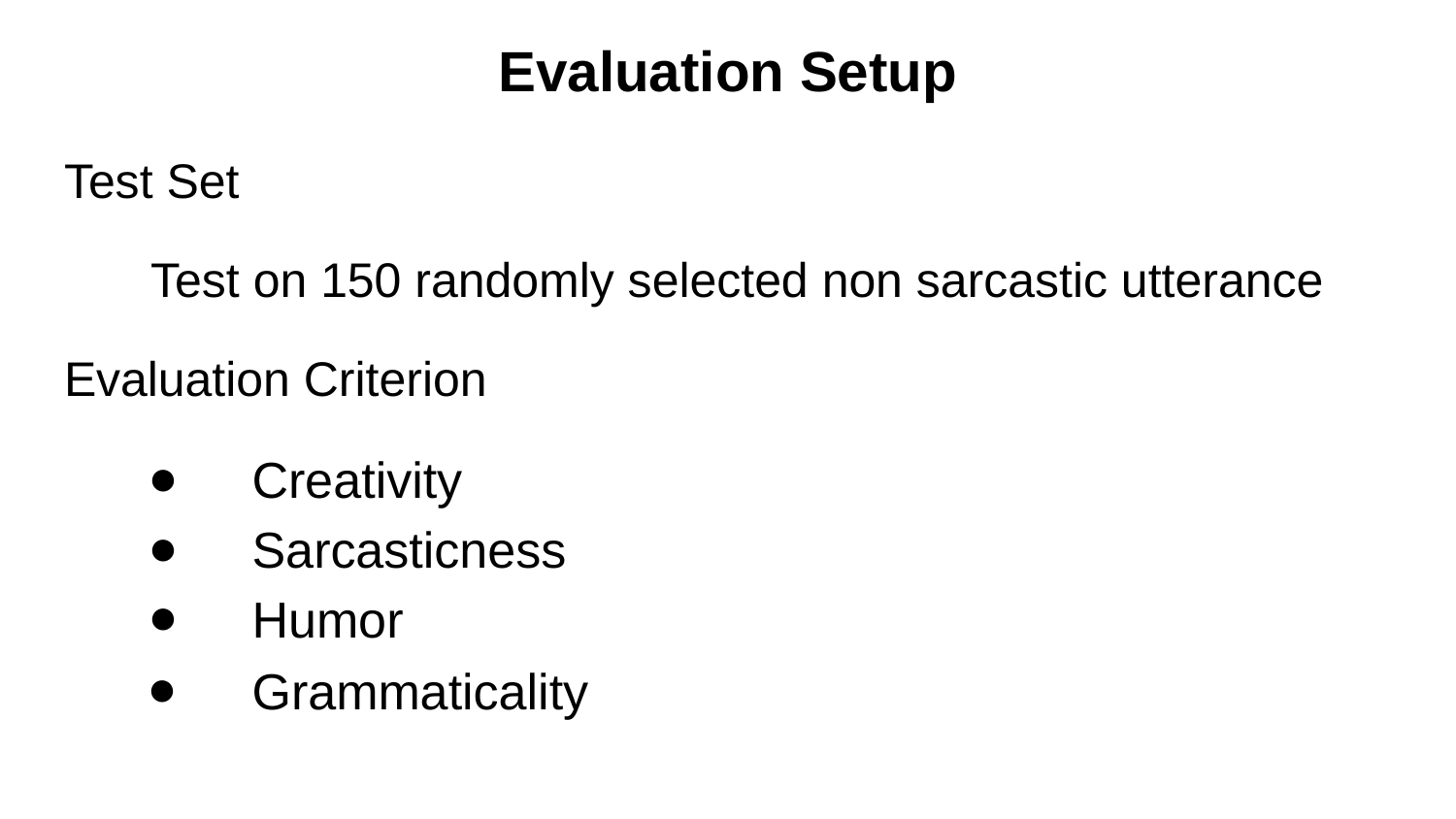

# Evaluation Setup
Test Set
 Test on 150 randomly selected non sarcastic utterance
Evaluation Criterion
   Creativity
   Sarcasticness
   Humor
   Grammaticality